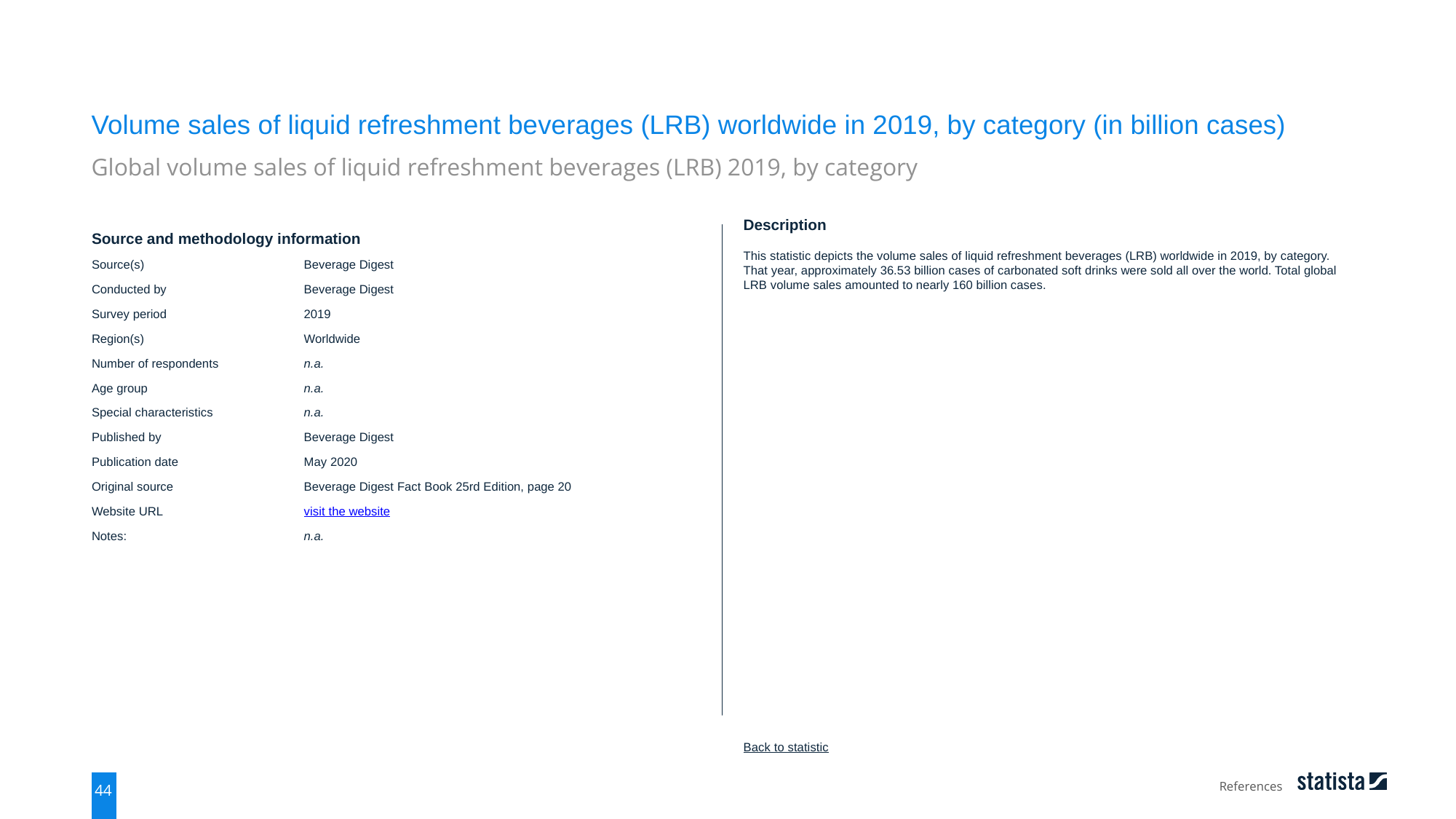

Volume sales of liquid refreshment beverages (LRB) worldwide in 2019, by category (in billion cases)
Global volume sales of liquid refreshment beverages (LRB) 2019, by category
| Source and methodology information |  |
| --- | --- |
| Source(s) | Beverage Digest |
| Conducted by | Beverage Digest |
| Survey period | 2019 |
| Region(s) | Worldwide |
| Number of respondents | n.a. |
| Age group | n.a. |
| Special characteristics | n.a. |
| Published by | Beverage Digest |
| Publication date | May 2020 |
| Original source | Beverage Digest Fact Book 25rd Edition, page 20 |
| Website URL | visit the website |
| Notes: | n.a. |

Description

This statistic depicts the volume sales of liquid refreshment beverages (LRB) worldwide in 2019, by category. That year, approximately 36.53 billion cases of carbonated soft drinks were sold all over the world. Total global LRB volume sales amounted to nearly 160 billion cases.
Back to statistic
References

44